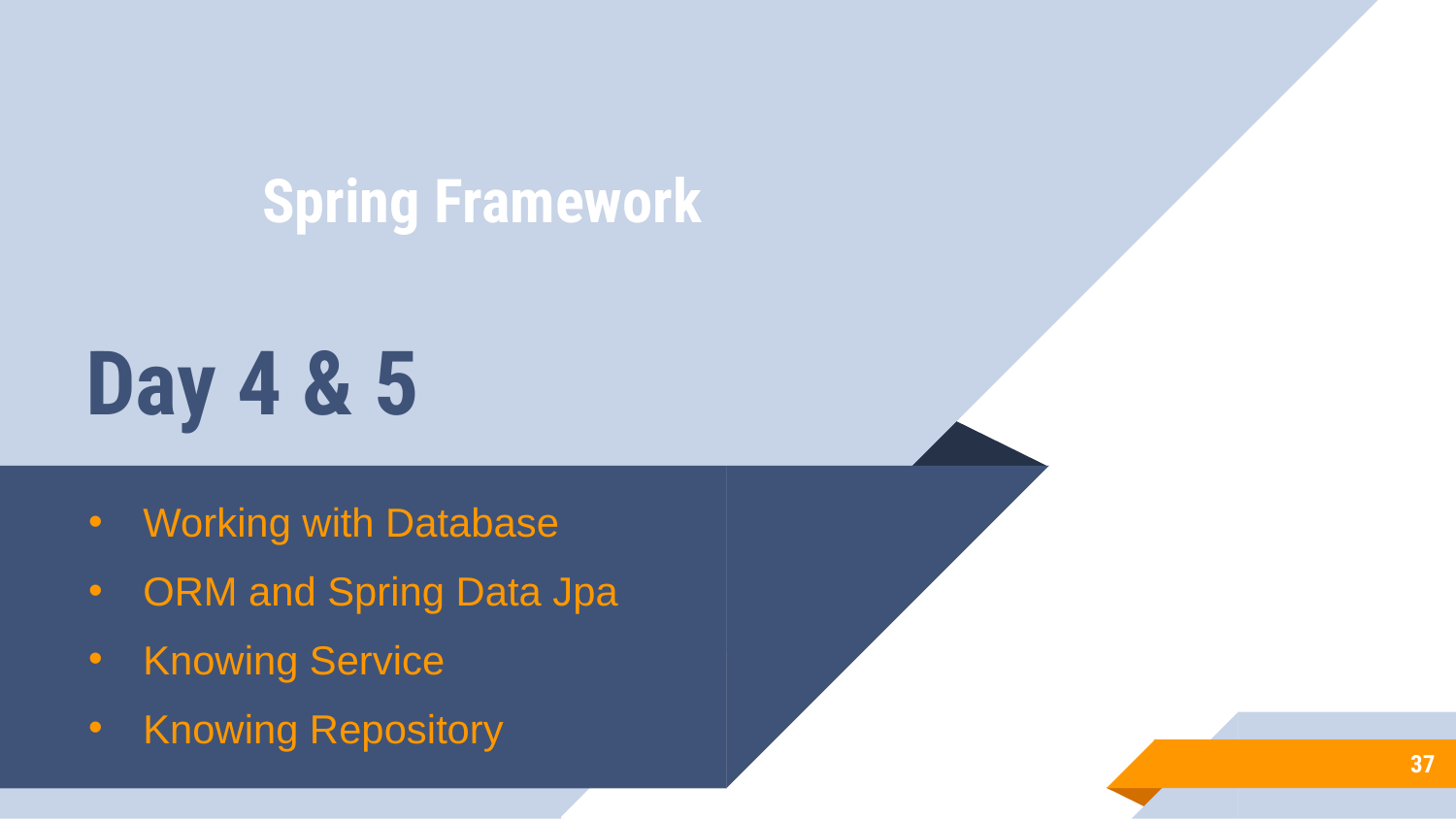

# Spring Framework
Day 4 & 5
Working with Database
ORM and Spring Data Jpa
Knowing Service
Knowing Repository
37